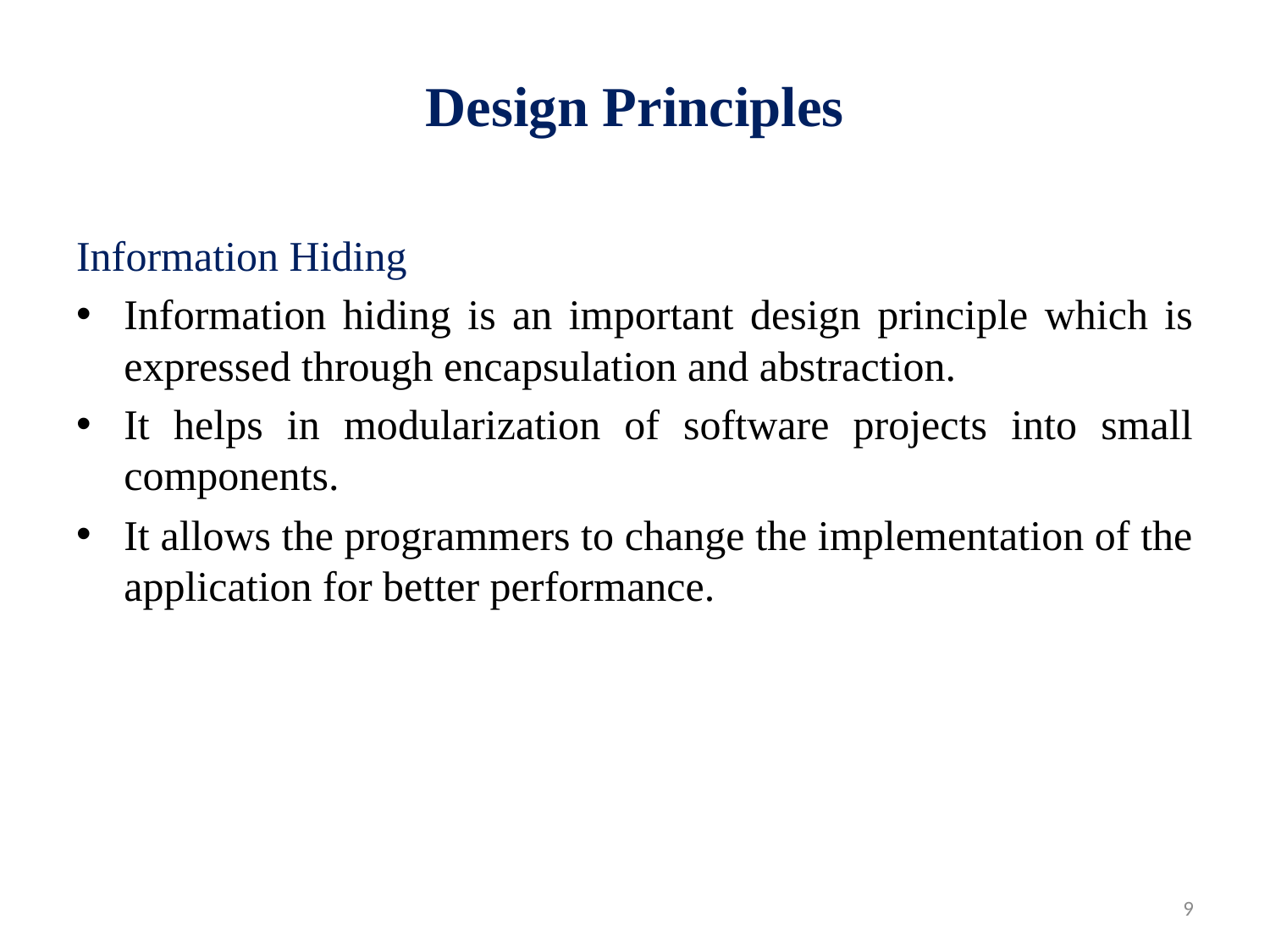

# Design Principles
Information Hiding
Information hiding is an important design principle which is expressed through encapsulation and abstraction.
It helps in modularization of software projects into small components.
It allows the programmers to change the implementation of the application for better performance.
9